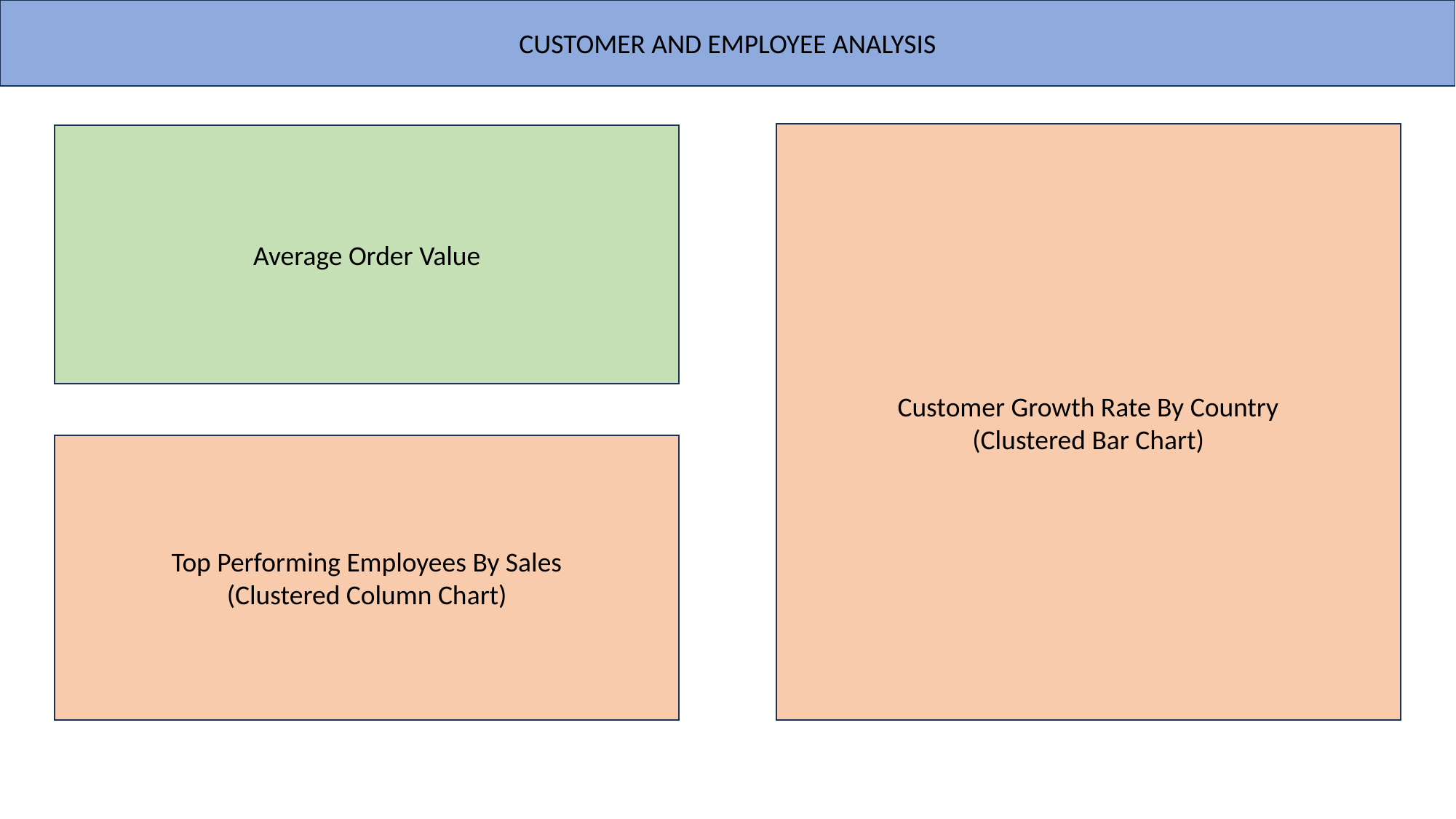

CUSTOMER AND EMPLOYEE ANALYSIS
Customer Growth Rate By Country
(Clustered Bar Chart)
Average Order Value
Top Performing Employees By Sales
(Clustered Column Chart)